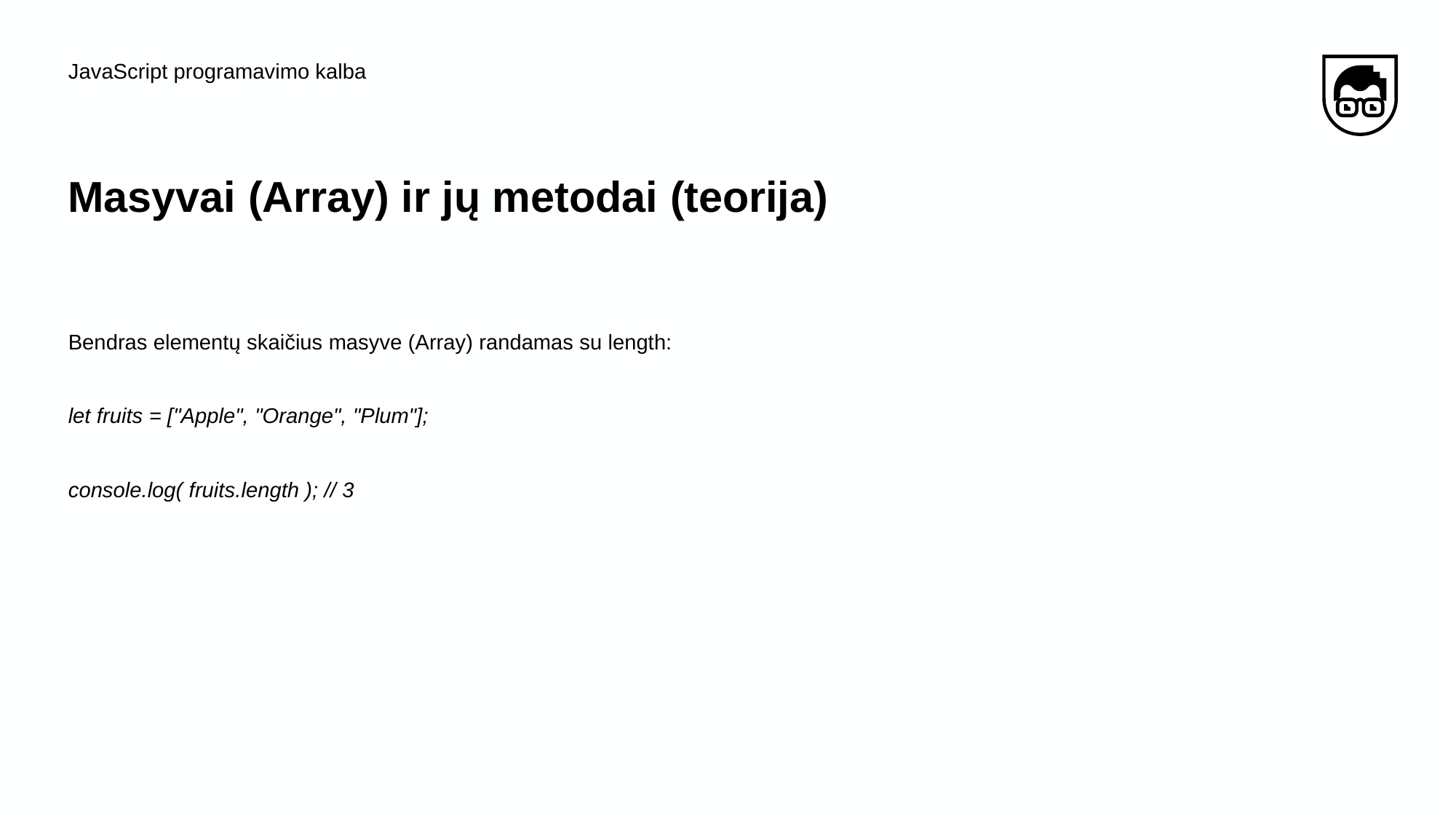

JavaScript programavimo kalba
# Masyvai​ (Array) ​ir​ ​jų​ ​metodai (teorija)
Bendras elementų skaičius masyve (Array) randamas su length:

let fruits = ["Apple", "Orange", "Plum"];

console.log( fruits.length ); // 3